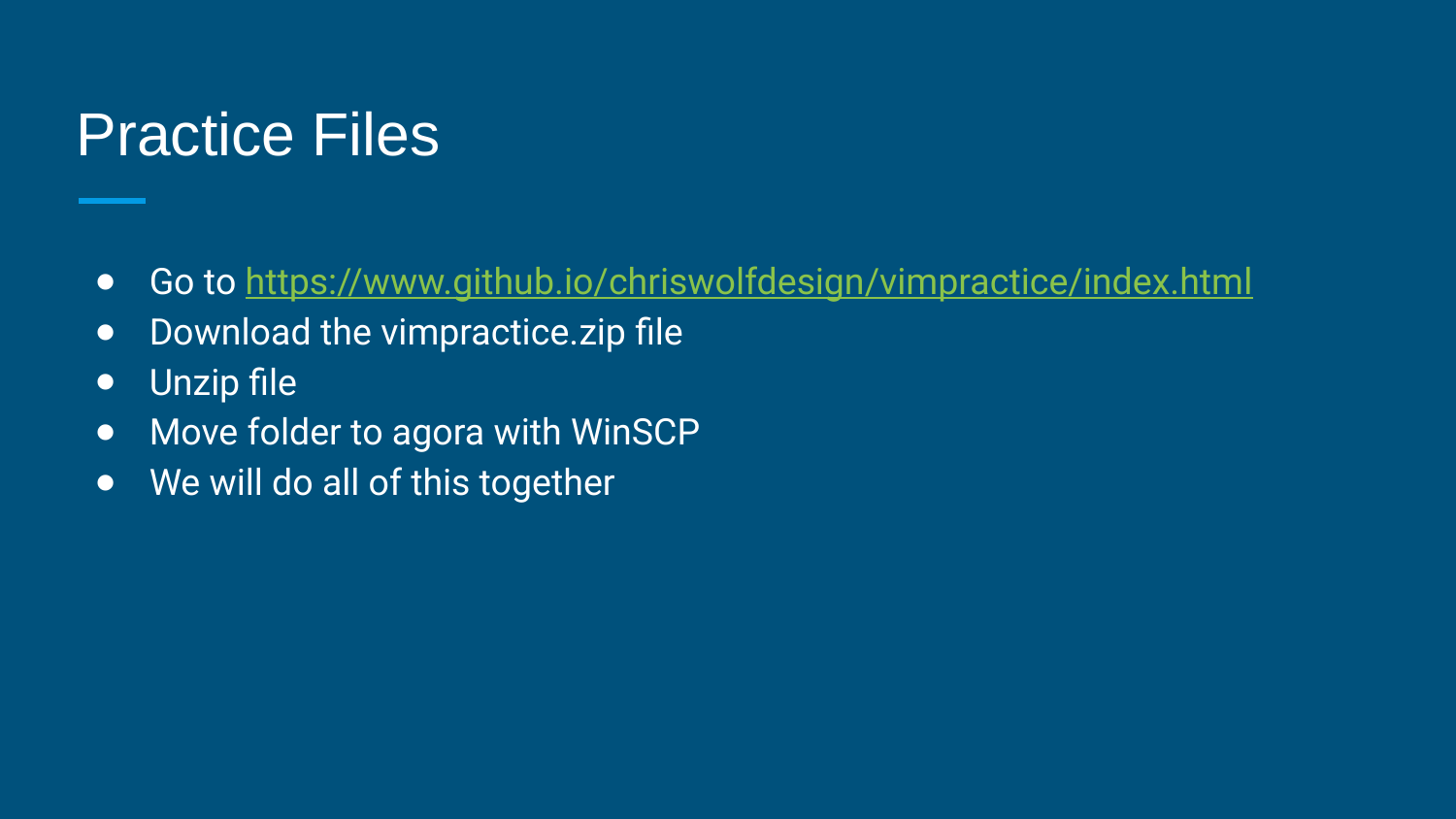

# Practice Files
Go to https://www.github.io/chriswolfdesign/vimpractice/index.html
Download the vimpractice.zip file
Unzip file
Move folder to agora with WinSCP
We will do all of this together